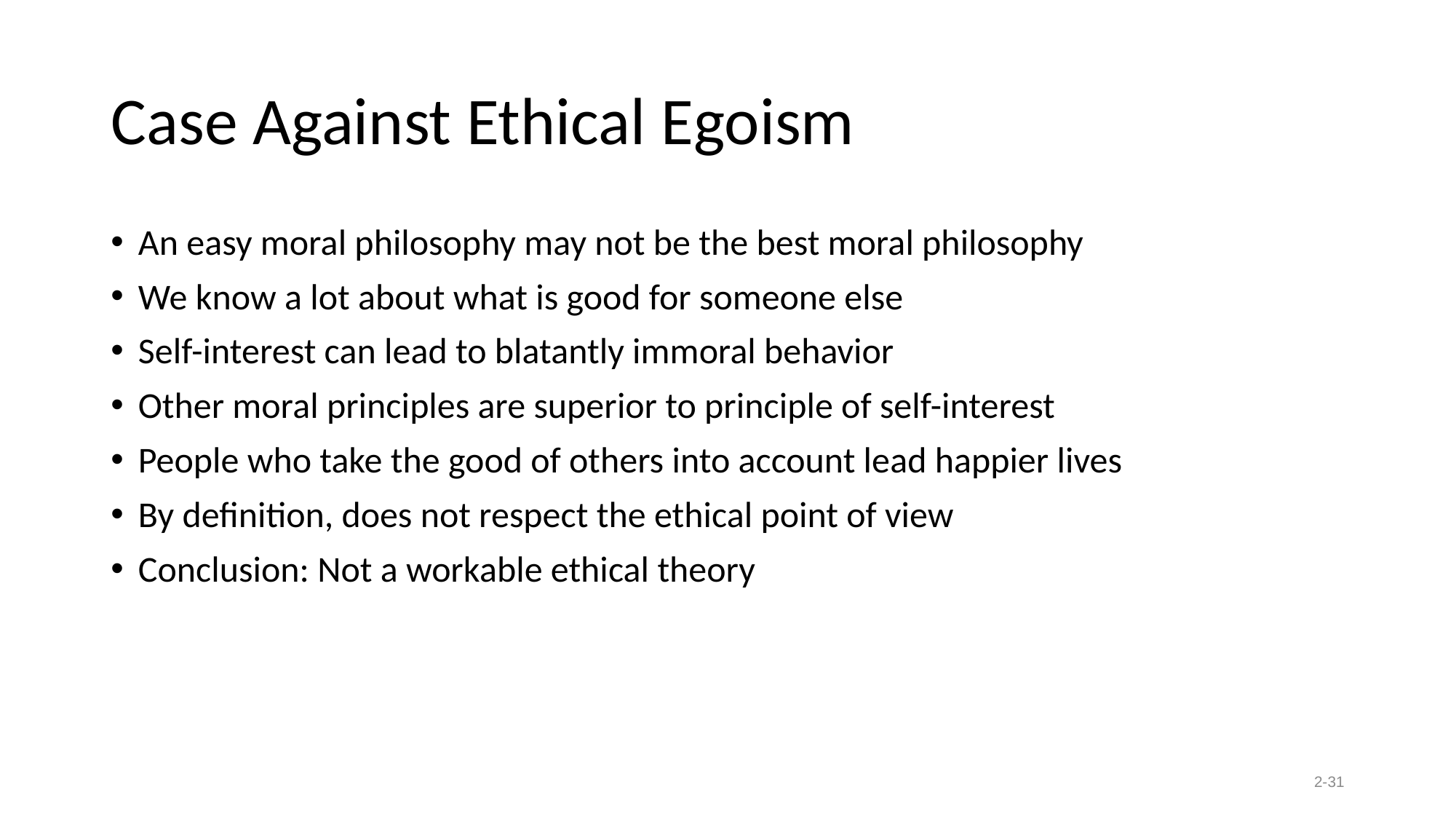

# Case Against Ethical Egoism
An easy moral philosophy may not be the best moral philosophy
We know a lot about what is good for someone else
Self-interest can lead to blatantly immoral behavior
Other moral principles are superior to principle of self-interest
People who take the good of others into account lead happier lives
By definition, does not respect the ethical point of view
Conclusion: Not a workable ethical theory

2-31